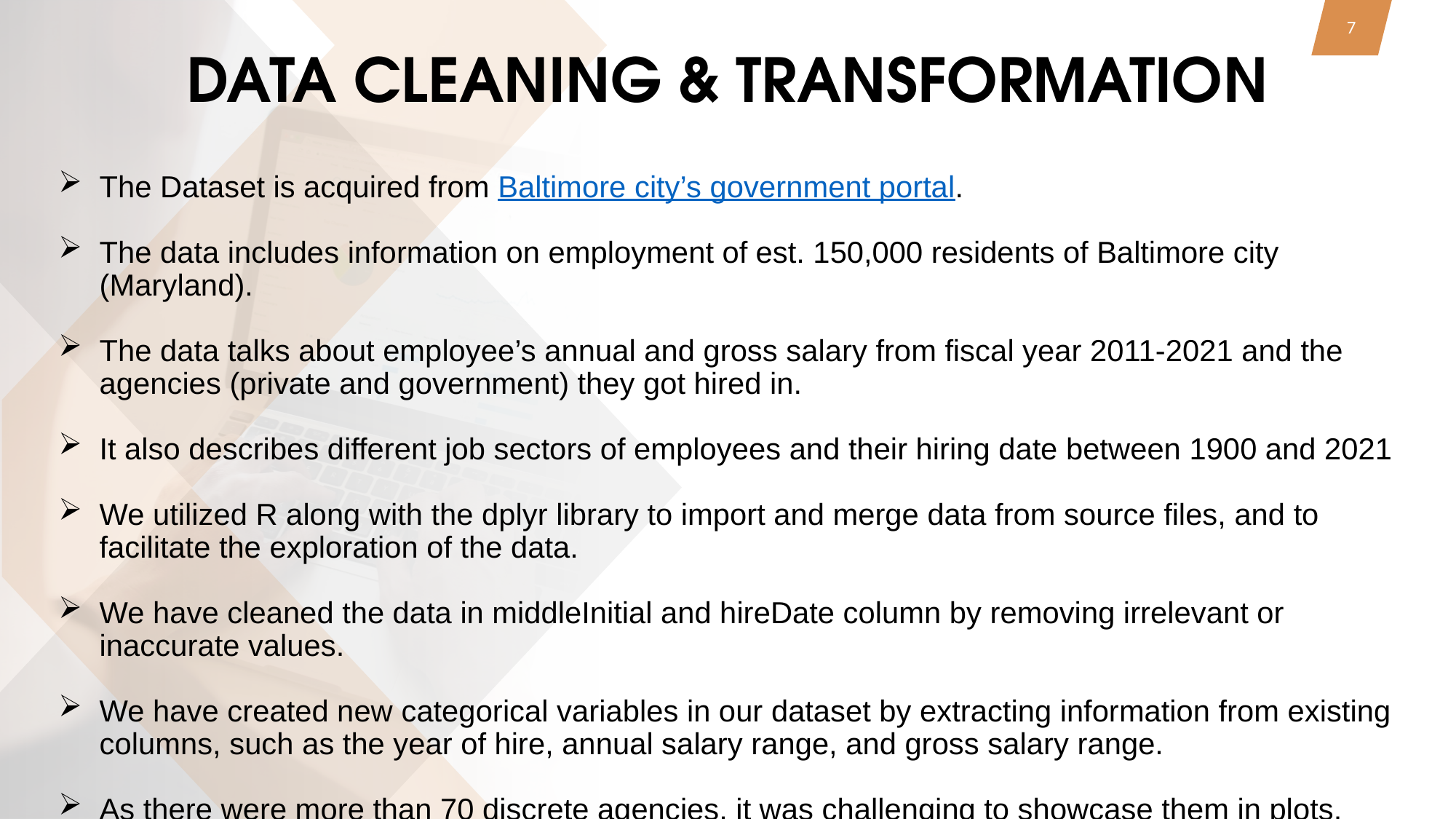

7
# DATA CLEANING & TRANSFORMATION
The Dataset is acquired from Baltimore city’s government portal.

The data includes information on employment of est. 150,000 residents of Baltimore city (Maryland).

The data talks about employee’s annual and gross salary from fiscal year 2011-2021 and the agencies (private and government) they got hired in.

It also describes different job sectors of employees and their hiring date between 1900 and 2021

We utilized R along with the dplyr library to import and merge data from source files, and to facilitate the exploration of the data.

We have cleaned the data in middleInitial and hireDate column by removing irrelevant or inaccurate values.

We have created new categorical variables in our dataset by extracting information from existing columns, such as the year of hire, annual salary range, and gross salary range.

As there were more than 70 discrete agencies, it was challenging to showcase them in plots. Therefore, we categorized the agencies into five different sectors to improve data visualization